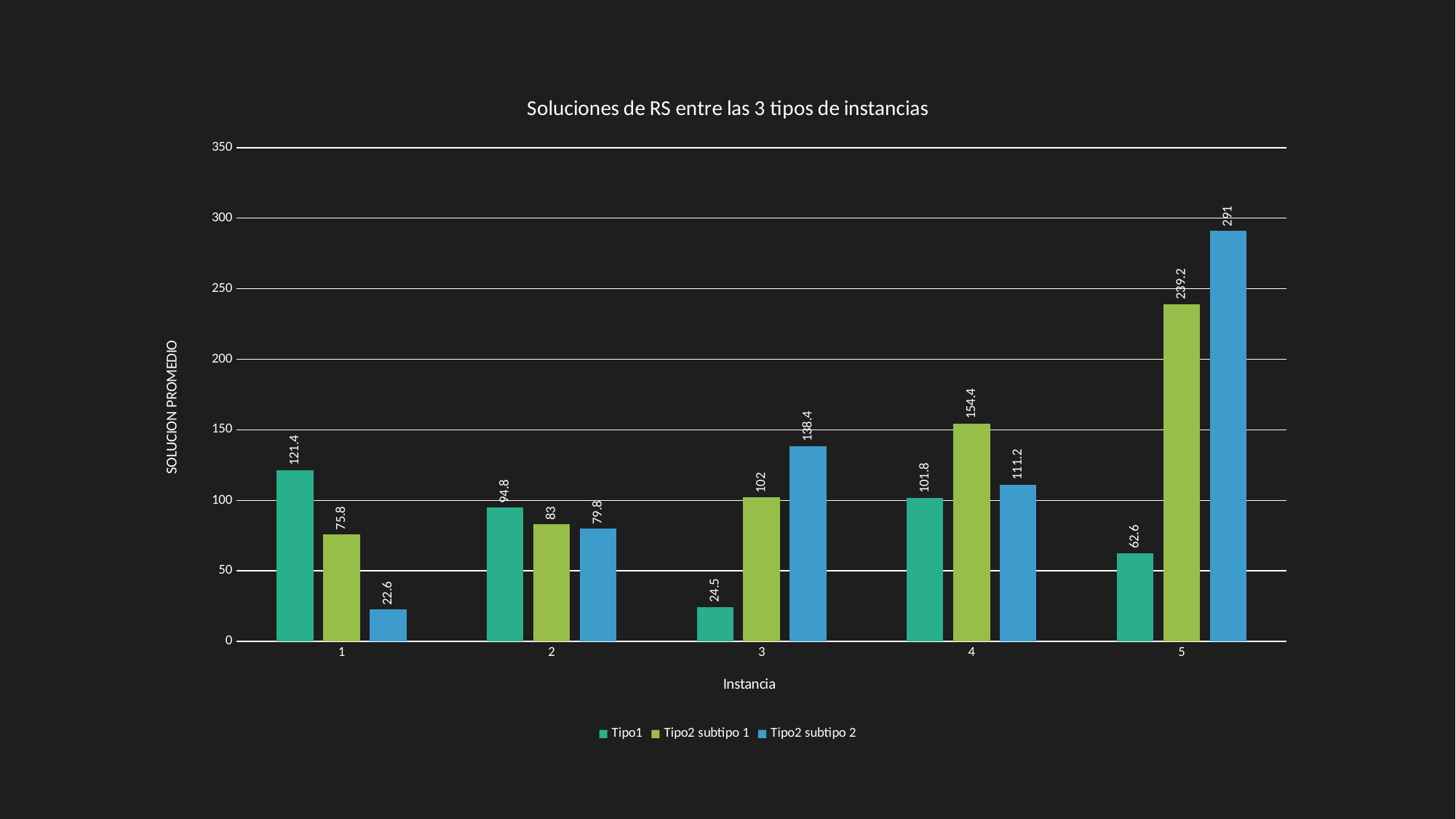

### Chart: Soluciones de RS entre las 3 tipos de instancias

| Category |  |  |  |
|---|---|---|---|
| 1 | 121.4 | 75.8 | 22.6 |
| 2 | 94.8 | 83.0 | 79.8 |
| 3 | 24.5 | 102.0 | 138.4 |
| 4 | 101.8 | 154.4 | 111.2 |
| 5 | 62.6 | 239.2 | 291.0 |